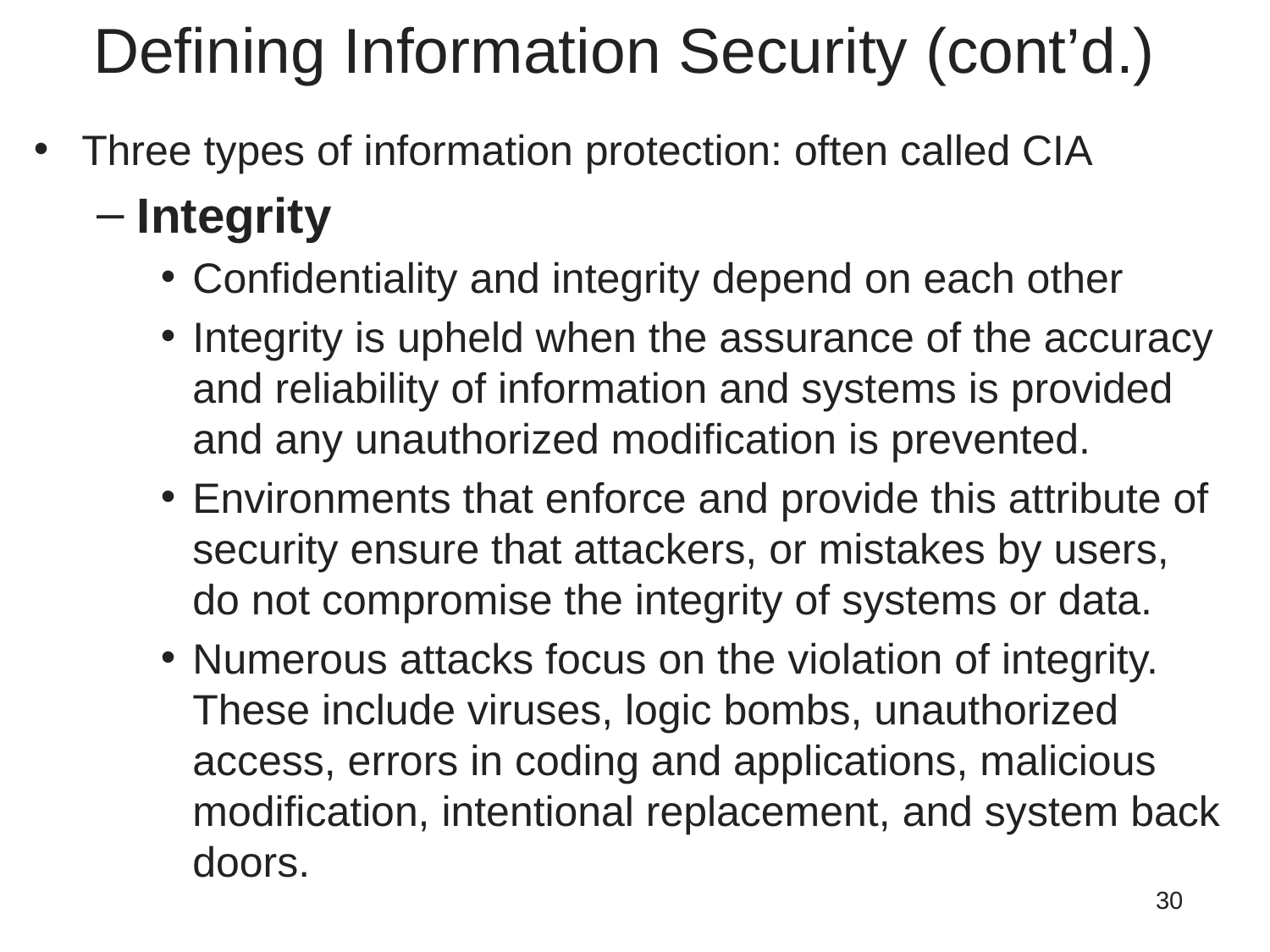

# Defining Information Security (cont’d.)
Three types of information protection: often called CIA
Integrity
Confidentiality and integrity depend on each other
Integrity is upheld when the assurance of the accuracy and reliability of information and systems is provided and any unauthorized modification is prevented.
Environments that enforce and provide this attribute of security ensure that attackers, or mistakes by users, do not compromise the integrity of systems or data.
Numerous attacks focus on the violation of integrity. These include viruses, logic bombs, unauthorized access, errors in coding and applications, malicious modification, intentional replacement, and system back doors.

30